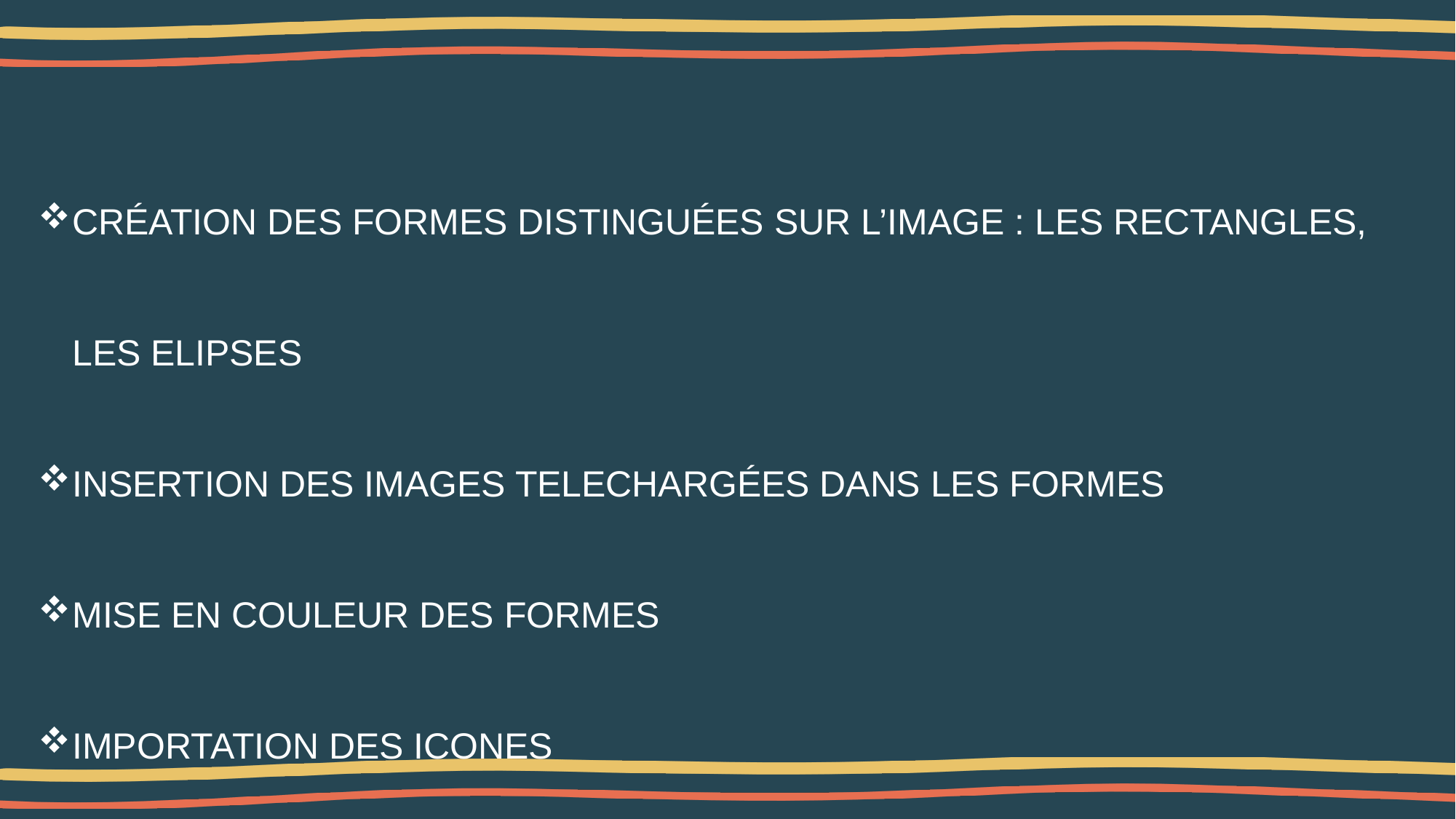

CRÉATION DES FORMES DISTINGUÉES SUR L’IMAGE : LES RECTANGLES, LES ELIPSES
INSERTION DES IMAGES TELECHARGÉES DANS LES FORMES
MISE EN COULEUR DES FORMES
IMPORTATION DES ICONES